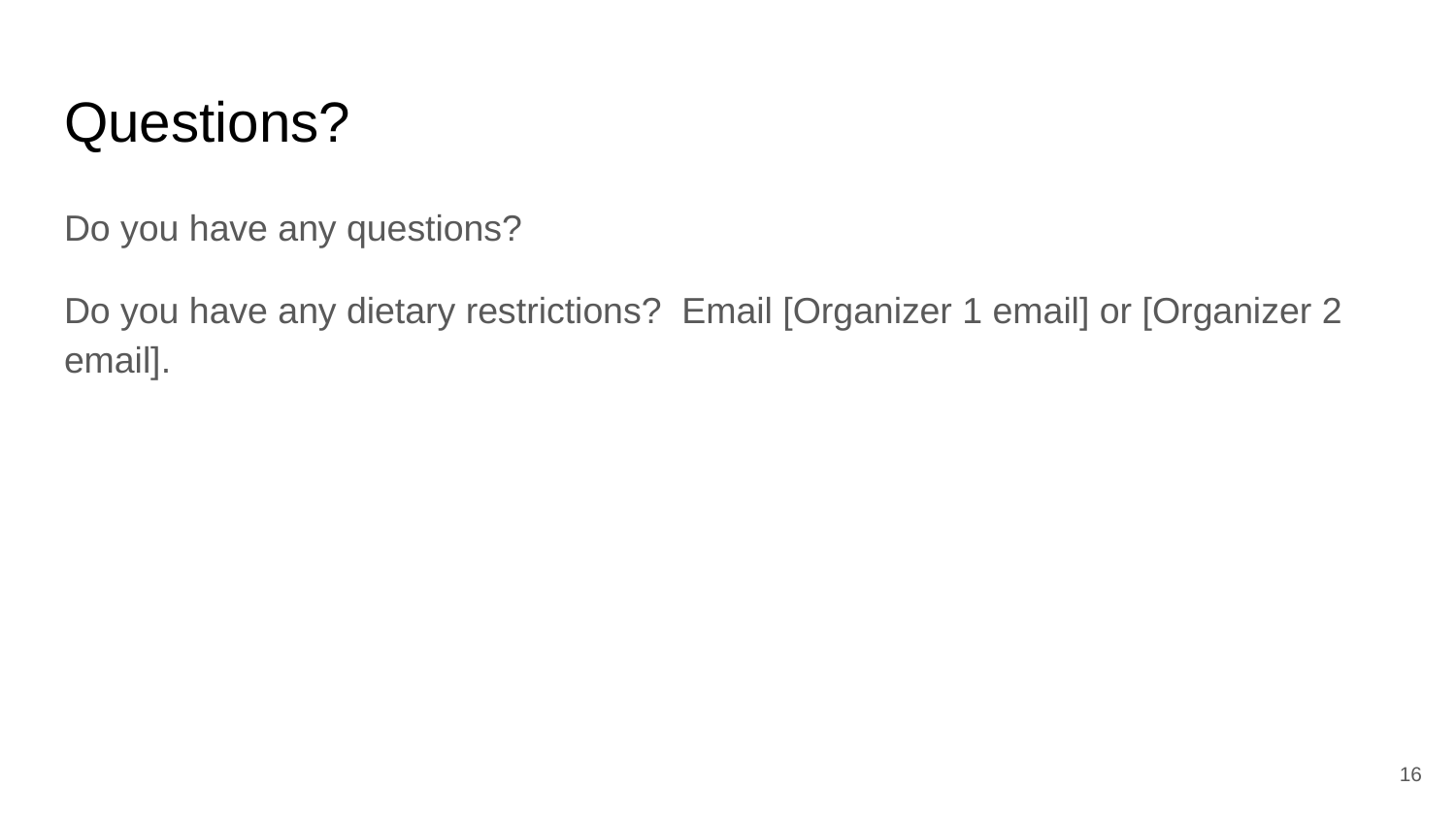

# Questions?
Do you have any questions?
Do you have any dietary restrictions?  Email [Organizer 1 email] or [Organizer 2 email].

16